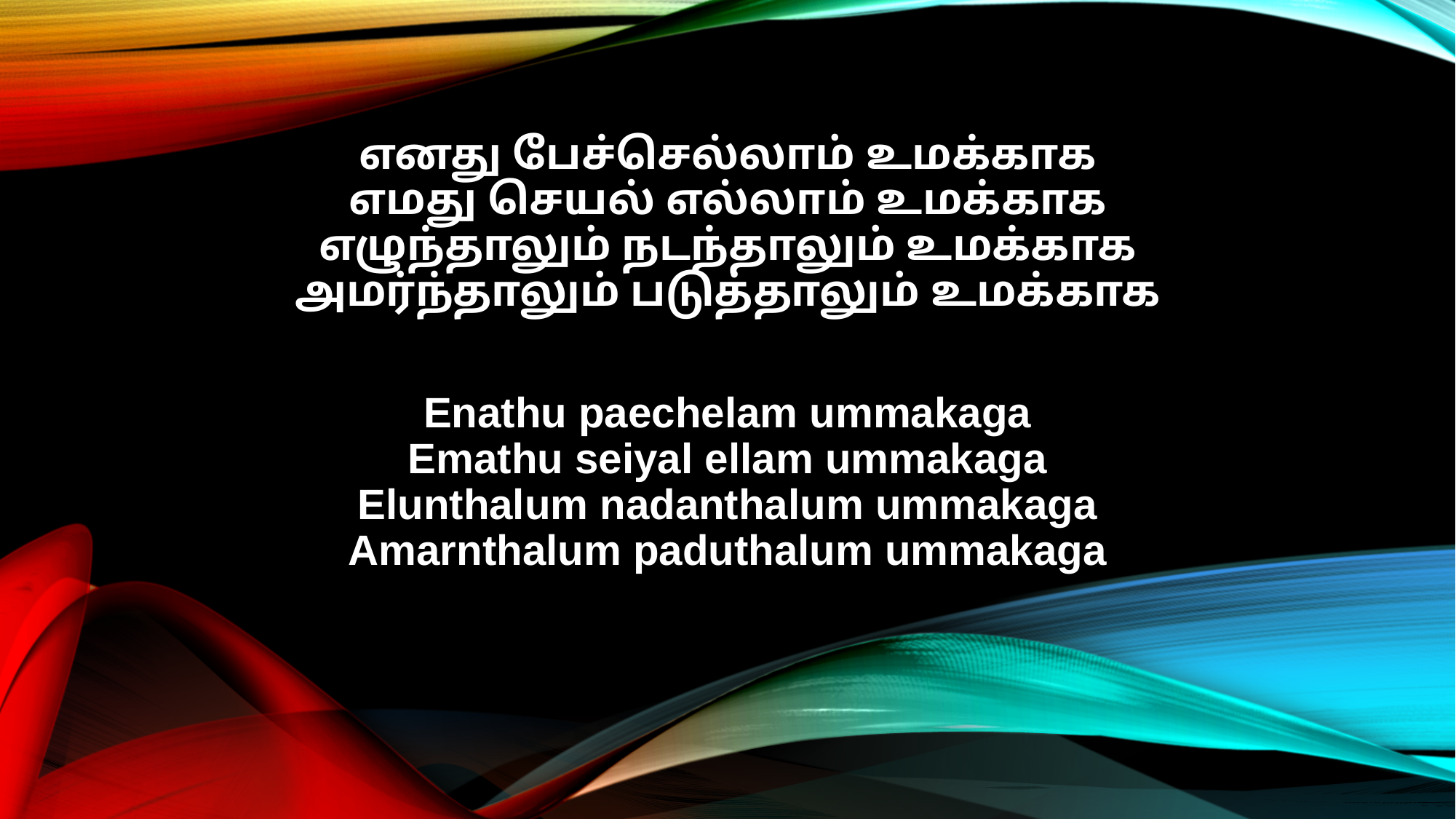

எனது பேச்செல்லாம் உமக்காக
எமது செயல் எல்லாம் உமக்காக
எழுந்தாலும் நடந்தாலும் உமக்காக
அமர்ந்தாலும் படுத்தாலும் உமக்காக

Enathu paechelam ummakaga
Emathu seiyal ellam ummakaga
Elunthalum nadanthalum ummakaga
Amarnthalum paduthalum ummakaga